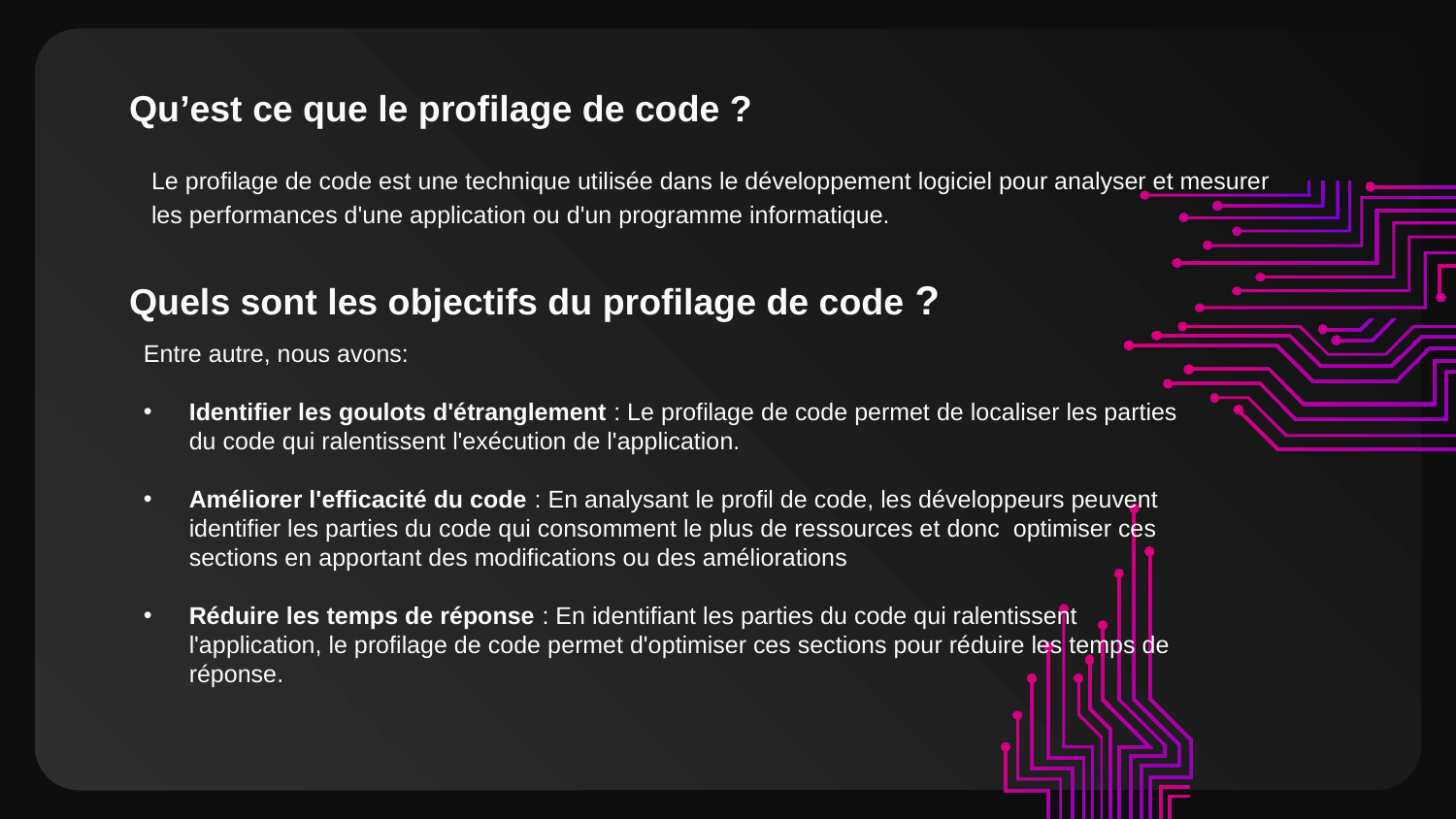

# Qu’est ce que le profilage de code ?
Le profilage de code est une technique utilisée dans le développement logiciel pour analyser et mesurer les performances d'une application ou d'un programme informatique.
Quels sont les objectifs du profilage de code ?
Entre autre, nous avons:

Identifier les goulots d'étranglement : Le profilage de code permet de localiser les parties du code qui ralentissent l'exécution de l'application.

Améliorer l'efficacité du code : En analysant le profil de code, les développeurs peuvent identifier les parties du code qui consomment le plus de ressources et donc  optimiser ces sections en apportant des modifications ou des améliorations

Réduire les temps de réponse : En identifiant les parties du code qui ralentissent l'application, le profilage de code permet d'optimiser ces sections pour réduire les temps de réponse.